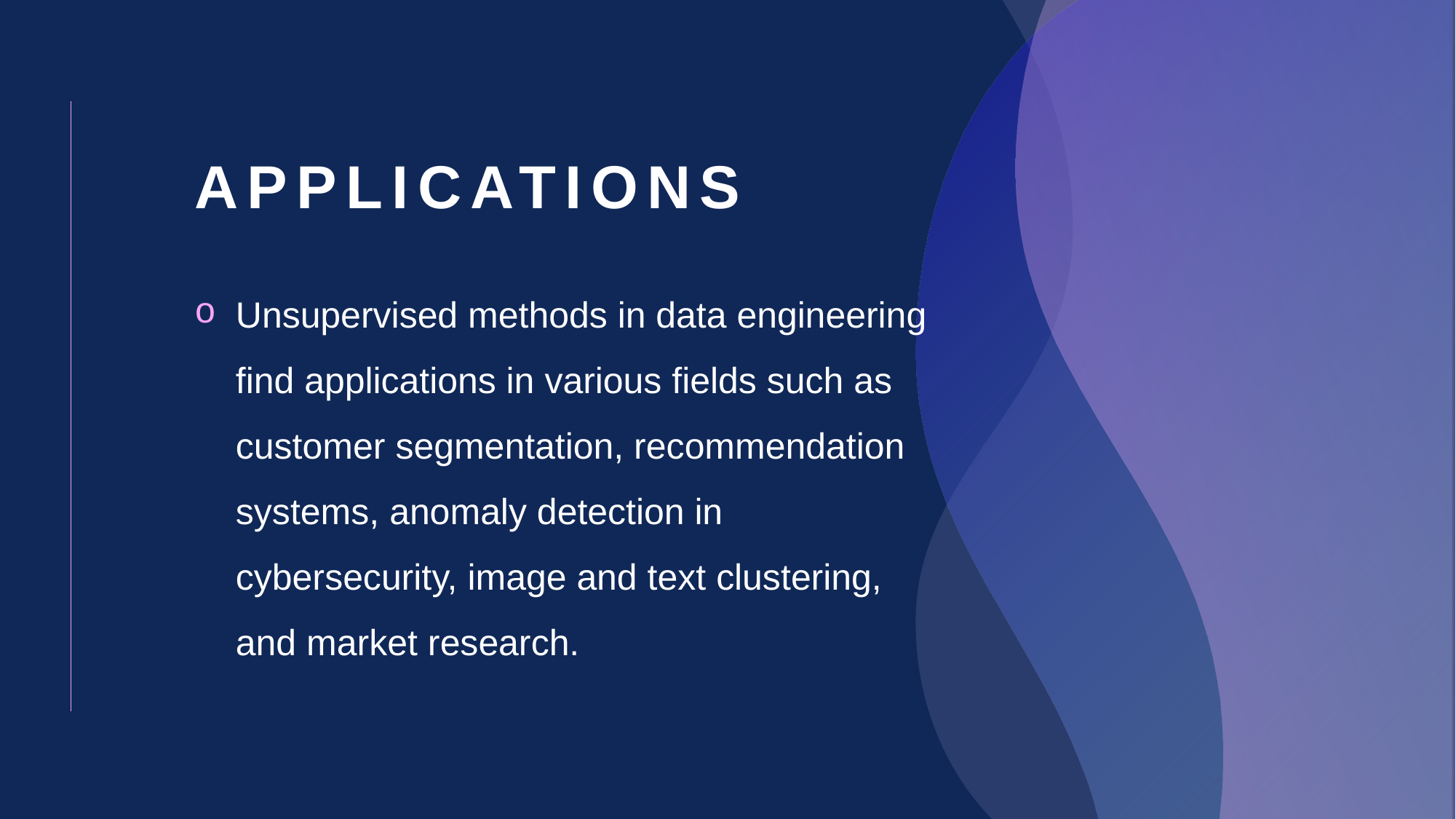

# Applications
Unsupervised methods in data engineering find applications in various fields such as customer segmentation, recommendation systems, anomaly detection in cybersecurity, image and text clustering, and market research.